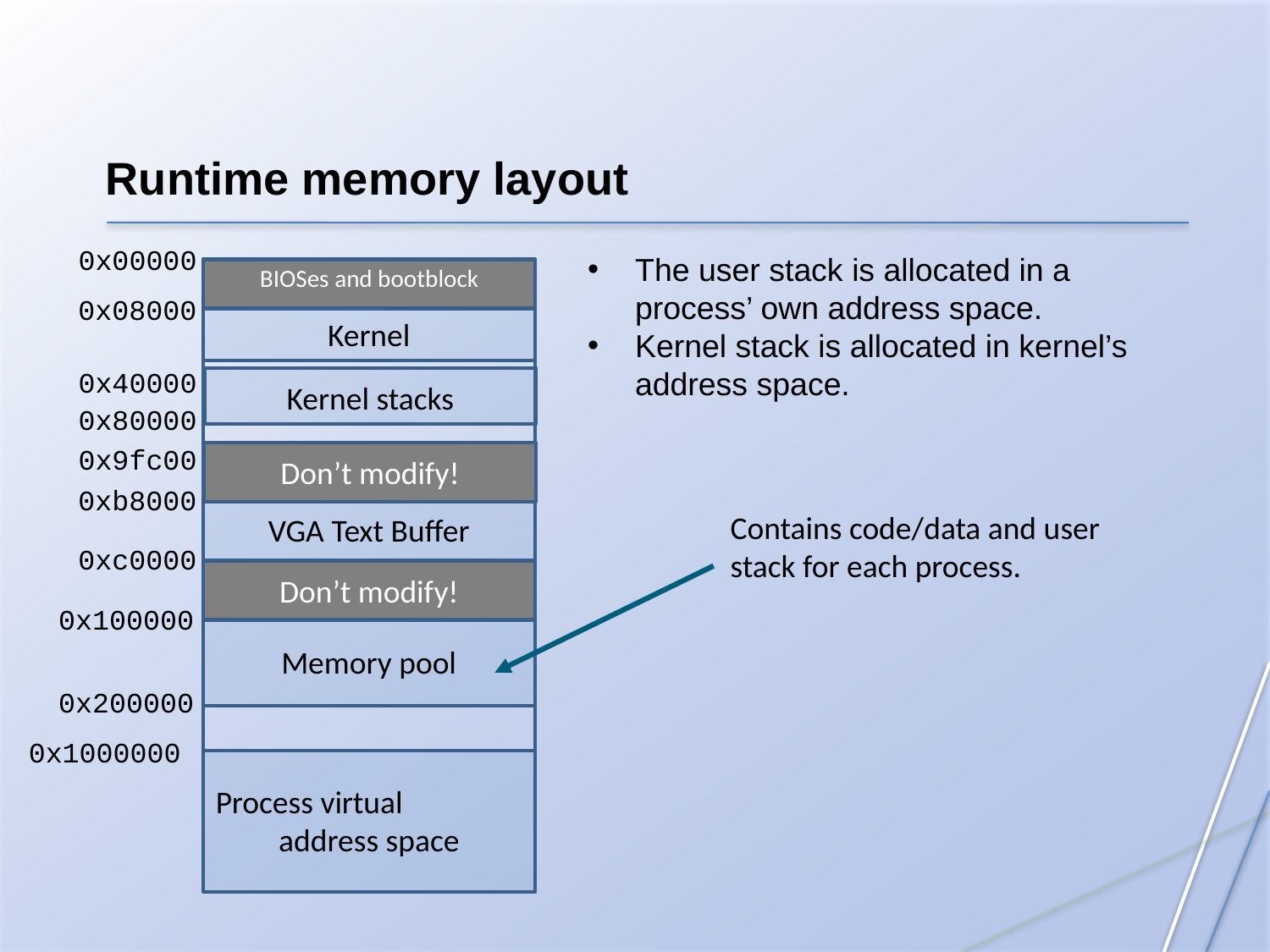

Runtime memory layout
0x00000
The user stack is allocated in a process’ own address space.
Kernel stack is allocated in kernel’s address space.
BIOSes and bootblock

0x08000
Kernel

0x40000

Kernel stacks
0x80000
0x9fc00

Don’t modify!
0xb8000

Contains code/data and user stack for each process.
VGA Text Buffer
0xc0000

Don’t modify!

0x100000

Memory pool
0x200000
0x1000000

Process virtual
address space